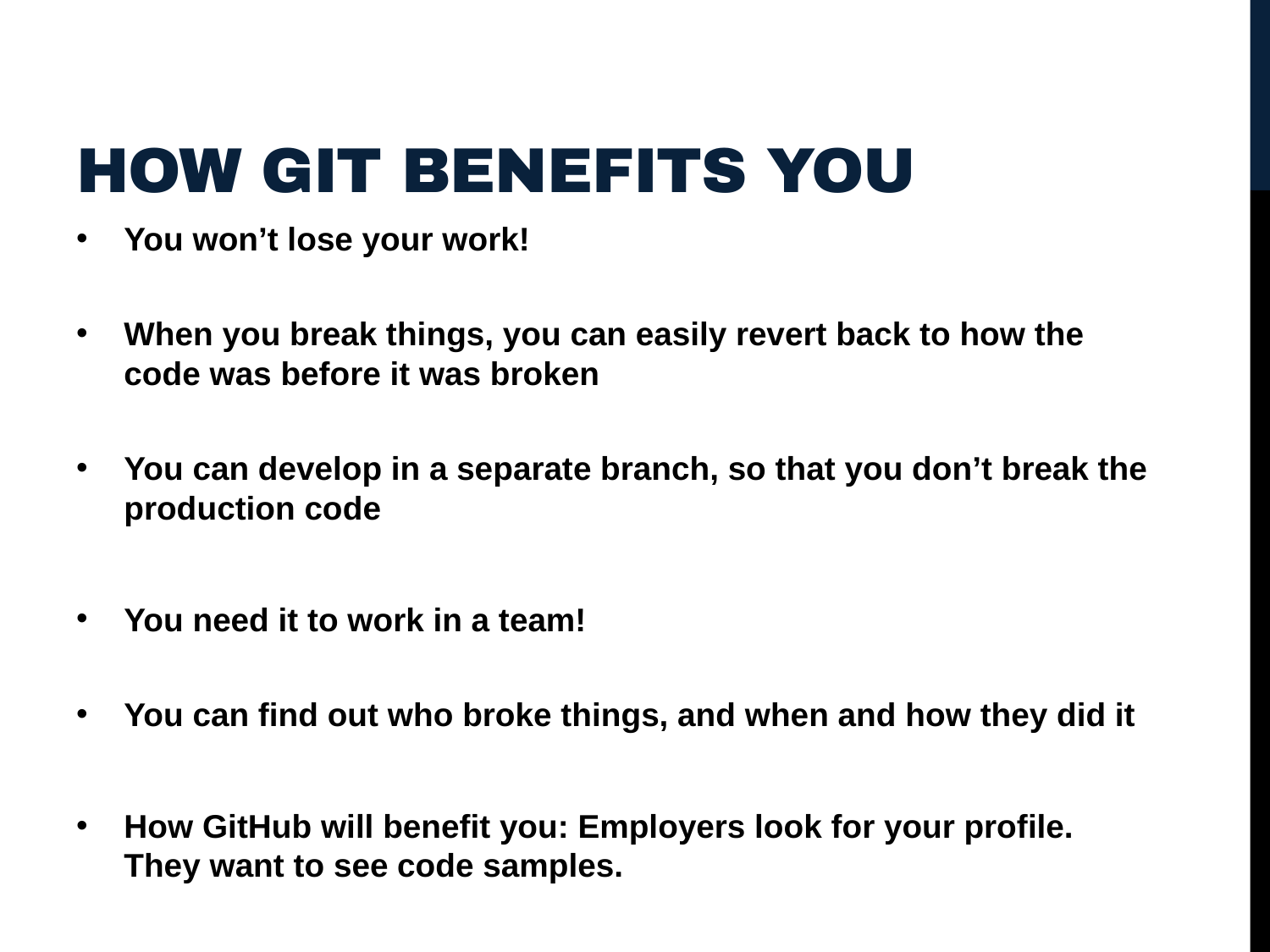

# How Git benefits you
You won’t lose your work!
When you break things, you can easily revert back to how the code was before it was broken
You can develop in a separate branch, so that you don’t break the production code

You need it to work in a team!
You can find out who broke things, and when and how they did it

How GitHub will benefit you: Employers look for your profile. They want to see code samples.